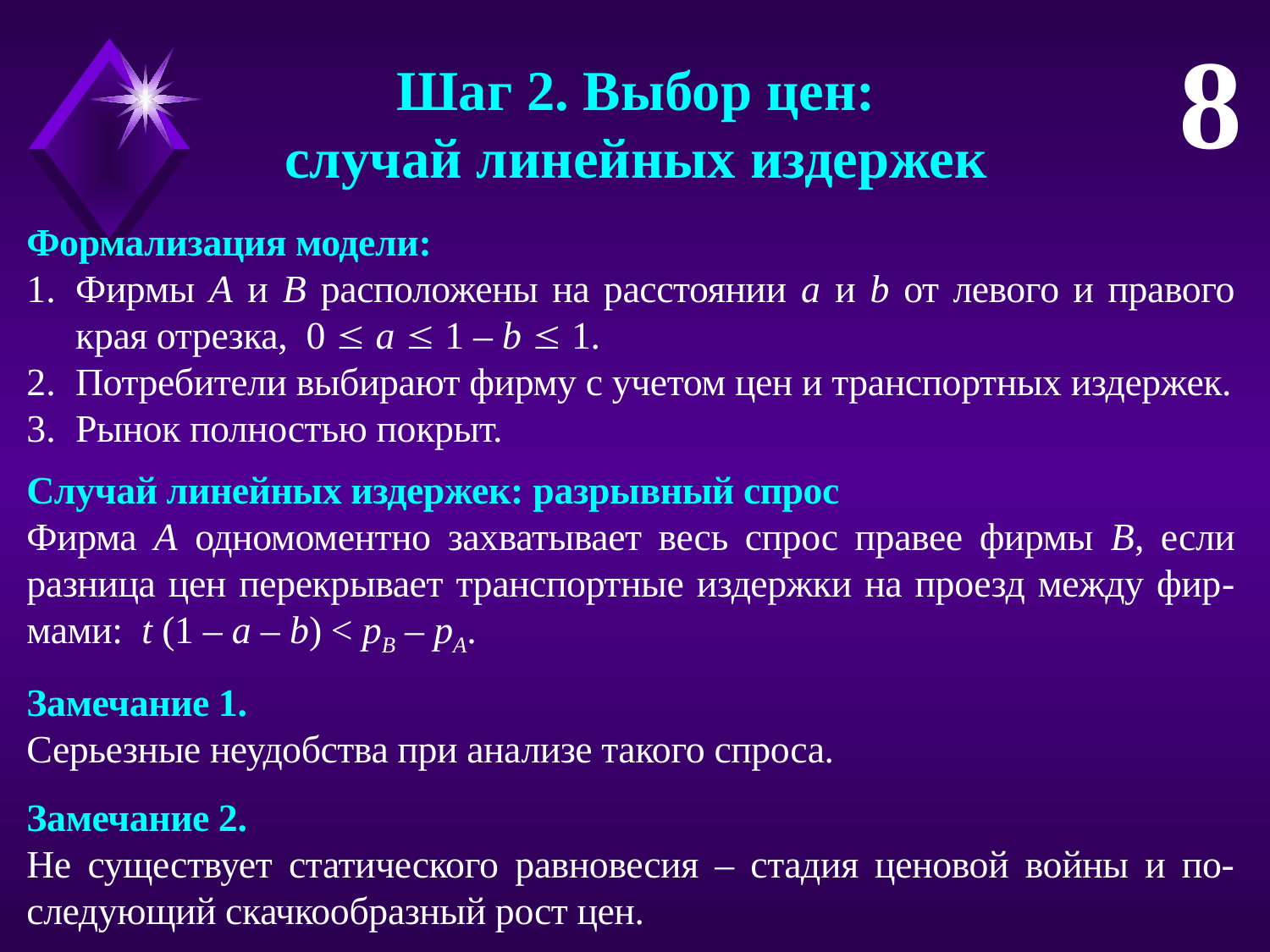

8
Шаг 2. Выбор цен:
случай линейных издержек
Формализация модели:
Фирмы A и B расположены на расстоянии a и b от левого и правого края отрезка,  0 ≤ a ≤ 1 – b ≤ 1.
Потребители выбирают фирму с учетом цен и транспортных издержек.
Рынок полностью покрыт.
Случай линейных издержек: разрывный спрос
Фирма A одномоментно захватывает весь спрос правее фирмы B, если разница цен перекрывает транспортные издержки на проезд между фир-мами:  t (1 – a – b) < pB – pA.
Замечание 1.
Серьезные неудобства при анализе такого спроса.
Замечание 2.
Не существует статического равновесия – стадия ценовой войны и по-следующий скачкообразный рост цен.